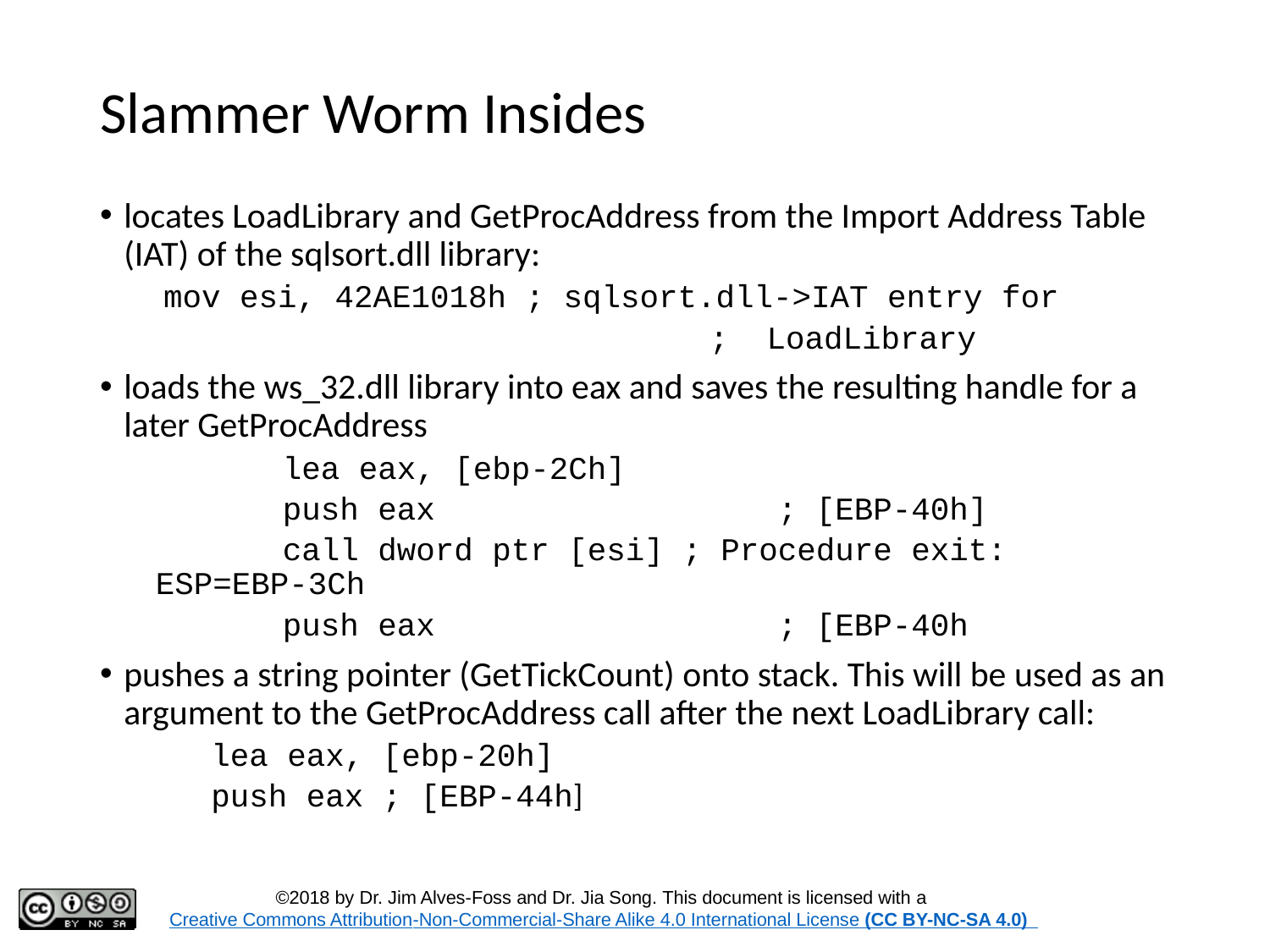

# Slammer Worm Insides
locates LoadLibrary and GetProcAddress from the Import Address Table (IAT) of the sqlsort.dll library:
mov esi, 42AE1018h ; sqlsort.dll->IAT entry for
				  ;  LoadLibrary
loads the ws_32.dll library into eax and saves the resulting handle for a later GetProcAddress
	lea eax, [ebp-2Ch]
	push eax 		      ; [EBP-40h]
	call dword ptr [esi] ; Procedure exit: ESP=EBP-3Ch
	push eax		      ; [EBP-40h
pushes a string pointer (GetTickCount) onto stack. This will be used as an argument to the GetProcAddress call after the next LoadLibrary call:
lea eax, [ebp-20h]
push eax ; [EBP-44h]